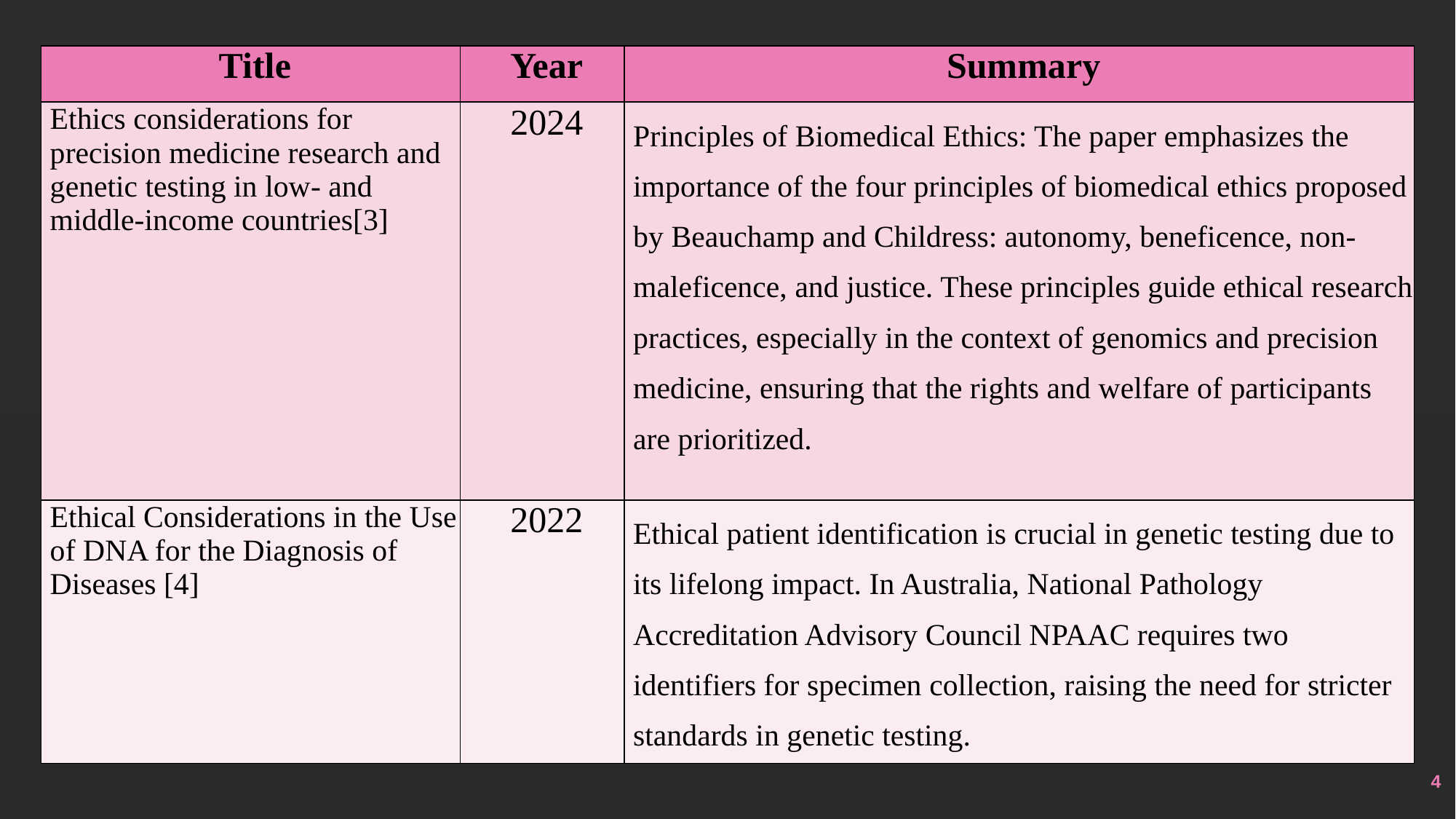

| Title | Year | Summary |
| --- | --- | --- |
| Ethics considerations for precision medicine research and genetic testing in low- and middle-income countries[3] | 2024 | Principles of Biomedical Ethics: The paper emphasizes the importance of the four principles of biomedical ethics proposed by Beauchamp and Childress: autonomy, beneficence, non-maleficence, and justice. These principles guide ethical research practices, especially in the context of genomics and precision medicine, ensuring that the rights and welfare of participants are prioritized. |
| Ethical Considerations in the Use of DNA for the Diagnosis of Diseases [4] | 2022 | Ethical patient identification is crucial in genetic testing due to its lifelong impact. In Australia, National Pathology Accreditation Advisory Council NPAAC requires two identifiers for specimen collection, raising the need for stricter standards in genetic testing. |
4